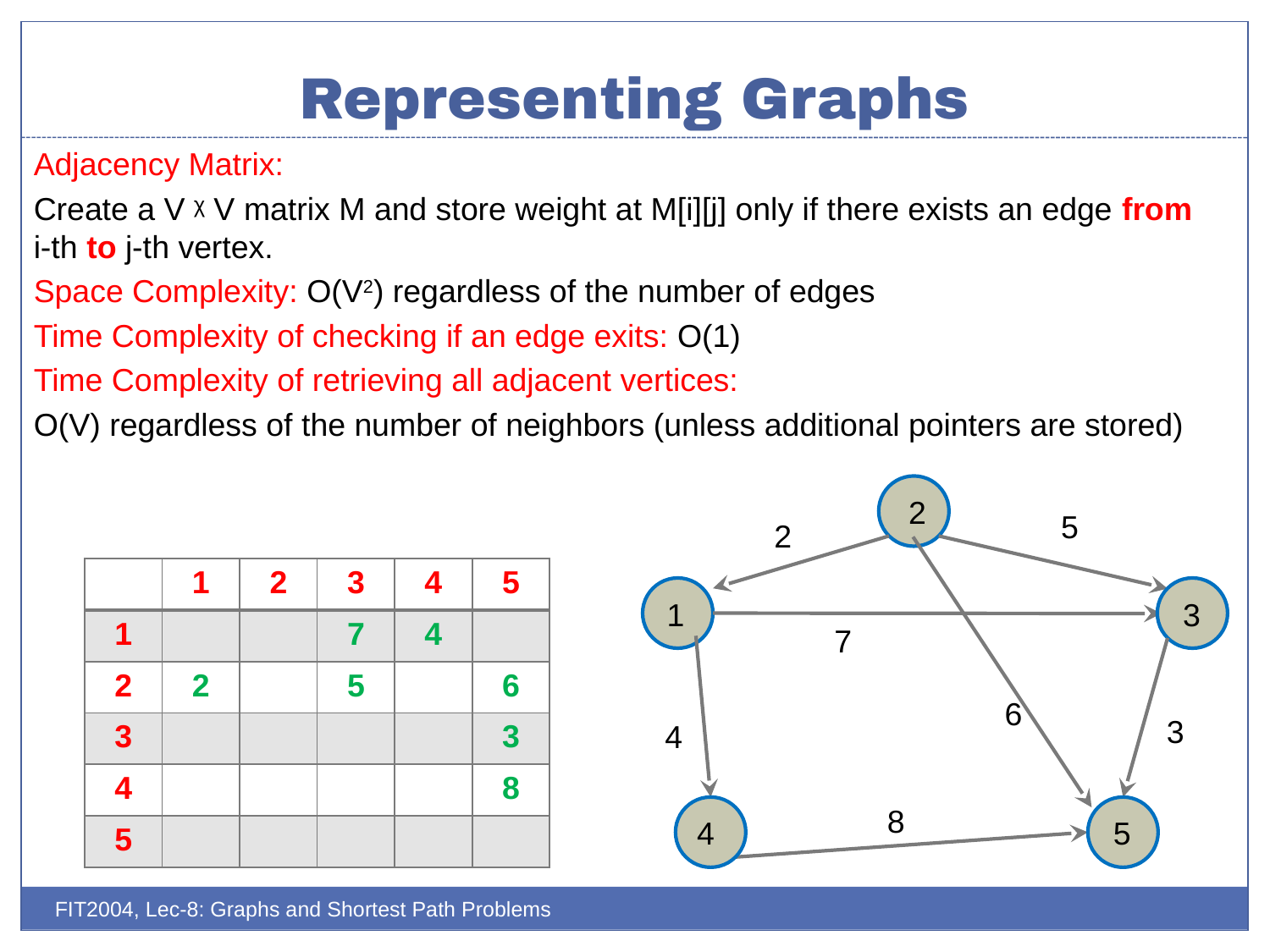

# Representing Graphs
Adjacency Matrix:
Create a V ᵡ V matrix M and store weight at M[i][j] only if there exists an edge from i-th to j-th vertex.
Space Complexity: O(V2) regardless of the number of edges
Time Complexity of checking if an edge exits: O(1)
Time Complexity of retrieving all adjacent vertices:
O(V) regardless of the number of neighbors (unless additional pointers are stored)

 2
5
2
|  | 1 | 2 | 3 | 4 | 5 |
| --- | --- | --- | --- | --- | --- |
| 1 |  |  | 7 | 4 |  |
| 2 | 2 |  | 5 |  | 6 |
| 3 |  |  |  |  | 3 |
| 4 |  |  |  |  | 8 |
| 5 |  |  |  |  |  |

1

 3
7
6
3
4
8

 4

 5
FIT2004, Lec-8: Graphs and Shortest Path Problems